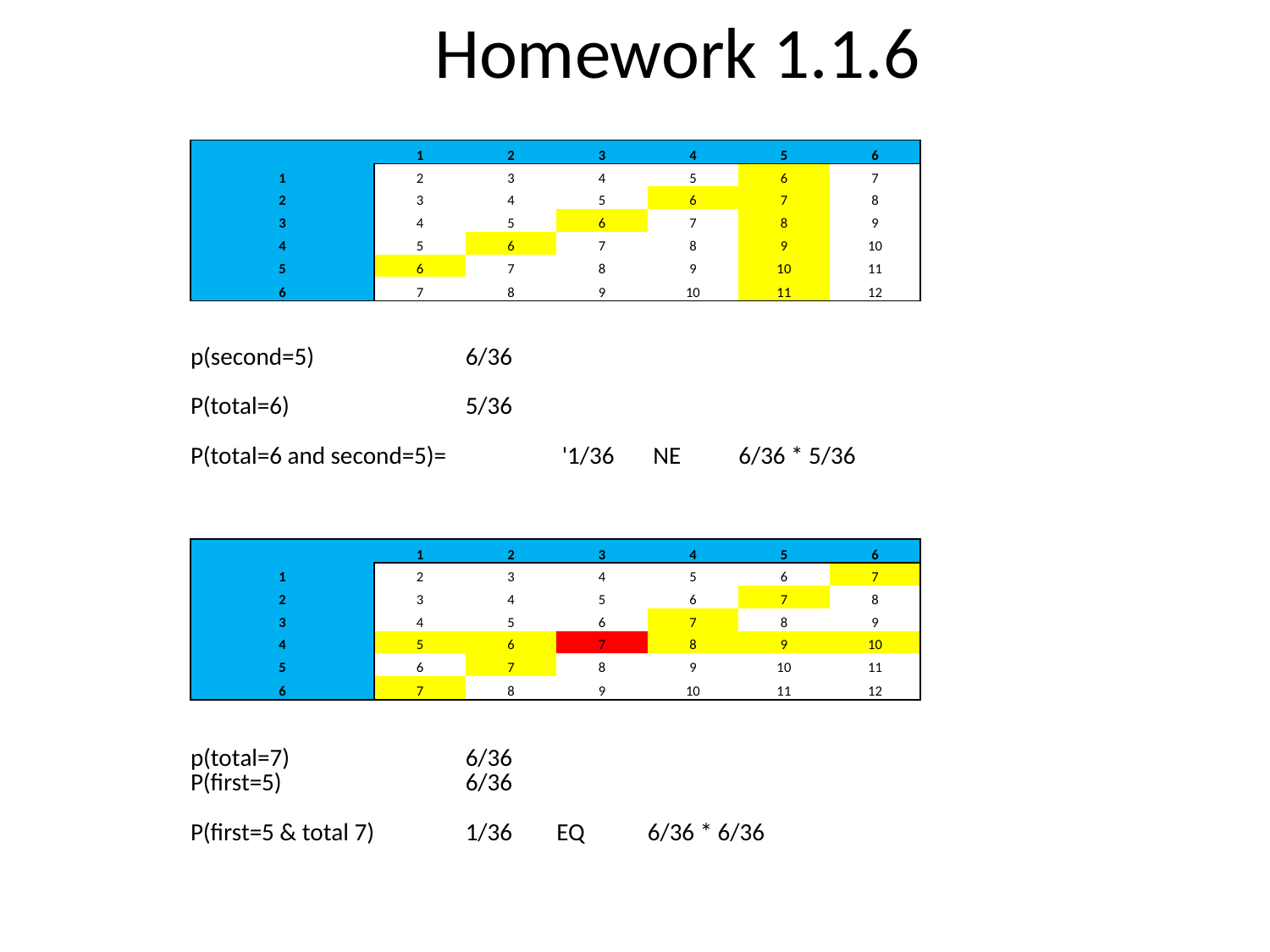

# Homework 1.1.6
|  |  |  |  |  |  |  |
| --- | --- | --- | --- | --- | --- | --- |
|  | 1 | 2 | 3 | 4 | 5 | 6 |
| 1 | 2 | 3 | 4 | 5 | 6 | 7 |
| 2 | 3 | 4 | 5 | 6 | 7 | 8 |
| 3 | 4 | 5 | 6 | 7 | 8 | 9 |
| 4 | 5 | 6 | 7 | 8 | 9 | 10 |
| 5 | 6 | 7 | 8 | 9 | 10 | 11 |
| 6 | 7 | 8 | 9 | 10 | 11 | 12 |
|  |  |  |  |  |  |  |
|  |  |  |  |  |  |  |
| p(second=5) |  | 6/36 |  |  |  |  |
|  |  |  |  |  |  |  |
| P(total=6) |  | 5/36 |  |  |  |  |
|  |  |  |  |  |  |  |
| P(total=6 and second=5)= |  |  | '1/36 | NE | 6/36 \* 5/36 |  |
|  |  |  |  |  |  |  |
|  |  |  |  |  |  |  |
|  |  |  |  |  |  |  |
|  | 1 | 2 | 3 | 4 | 5 | 6 |
| 1 | 2 | 3 | 4 | 5 | 6 | 7 |
| 2 | 3 | 4 | 5 | 6 | 7 | 8 |
| 3 | 4 | 5 | 6 | 7 | 8 | 9 |
| 4 | 5 | 6 | 7 | 8 | 9 | 10 |
| 5 | 6 | 7 | 8 | 9 | 10 | 11 |
| 6 | 7 | 8 | 9 | 10 | 11 | 12 |
|  |  |  |  |  |  |  |
|  |  |  |  |  |  |  |
| p(total=7) |  | 6/36 |  |  |  |  |
| P(first=5) |  | 6/36 |  |  |  |  |
|  |  |  |  |  |  |  |
| P(first=5 & total 7) |  | 1/36 | EQ | 6/36 \* 6/36 |  |  |
11